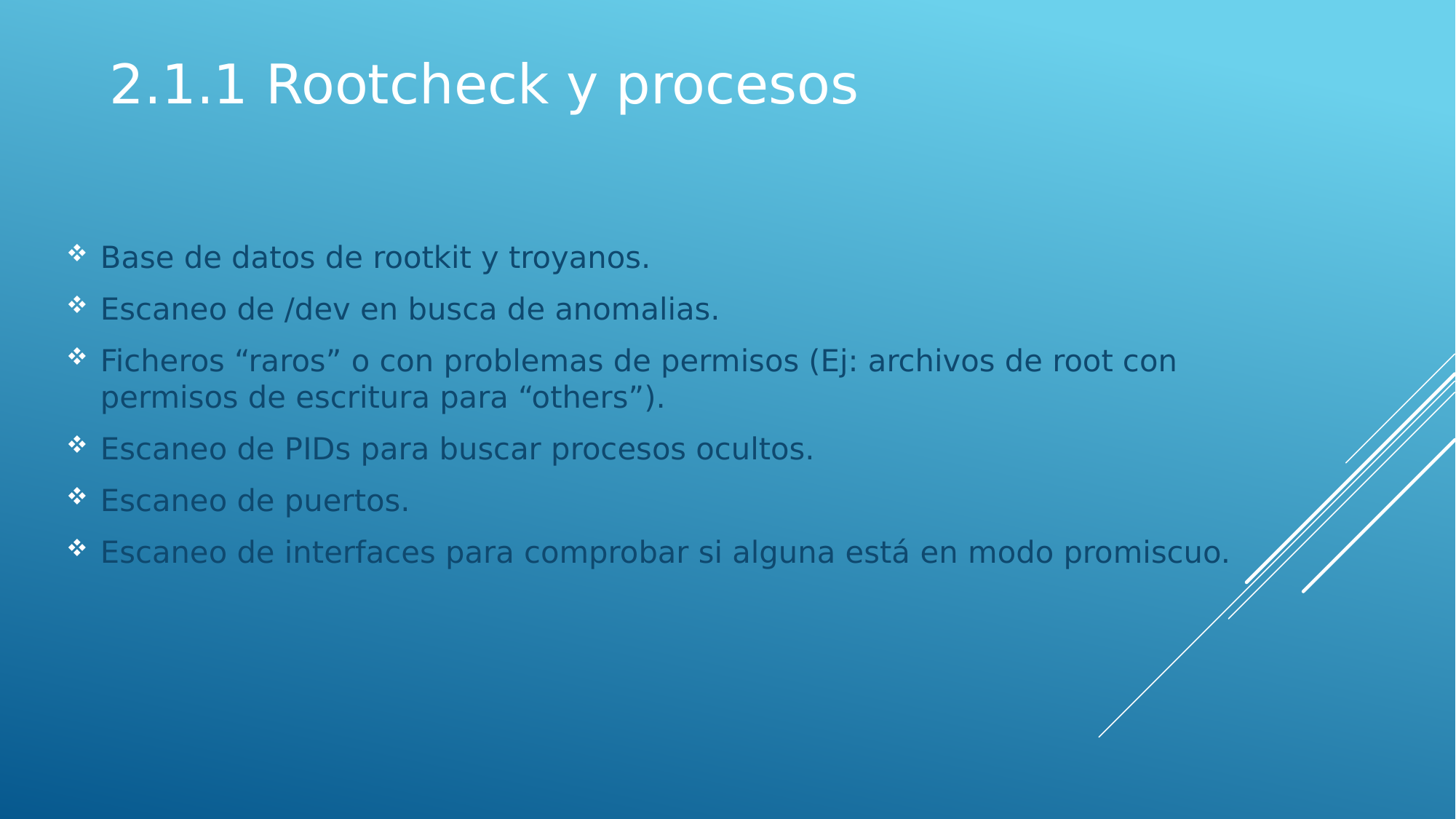

2.1.1 Rootcheck y procesos
Base de datos de rootkit y troyanos.
Escaneo de /dev en busca de anomalias.
Ficheros “raros” o con problemas de permisos (Ej: archivos de root con permisos de escritura para “others”).
Escaneo de PIDs para buscar procesos ocultos.
Escaneo de puertos.
Escaneo de interfaces para comprobar si alguna está en modo promiscuo.